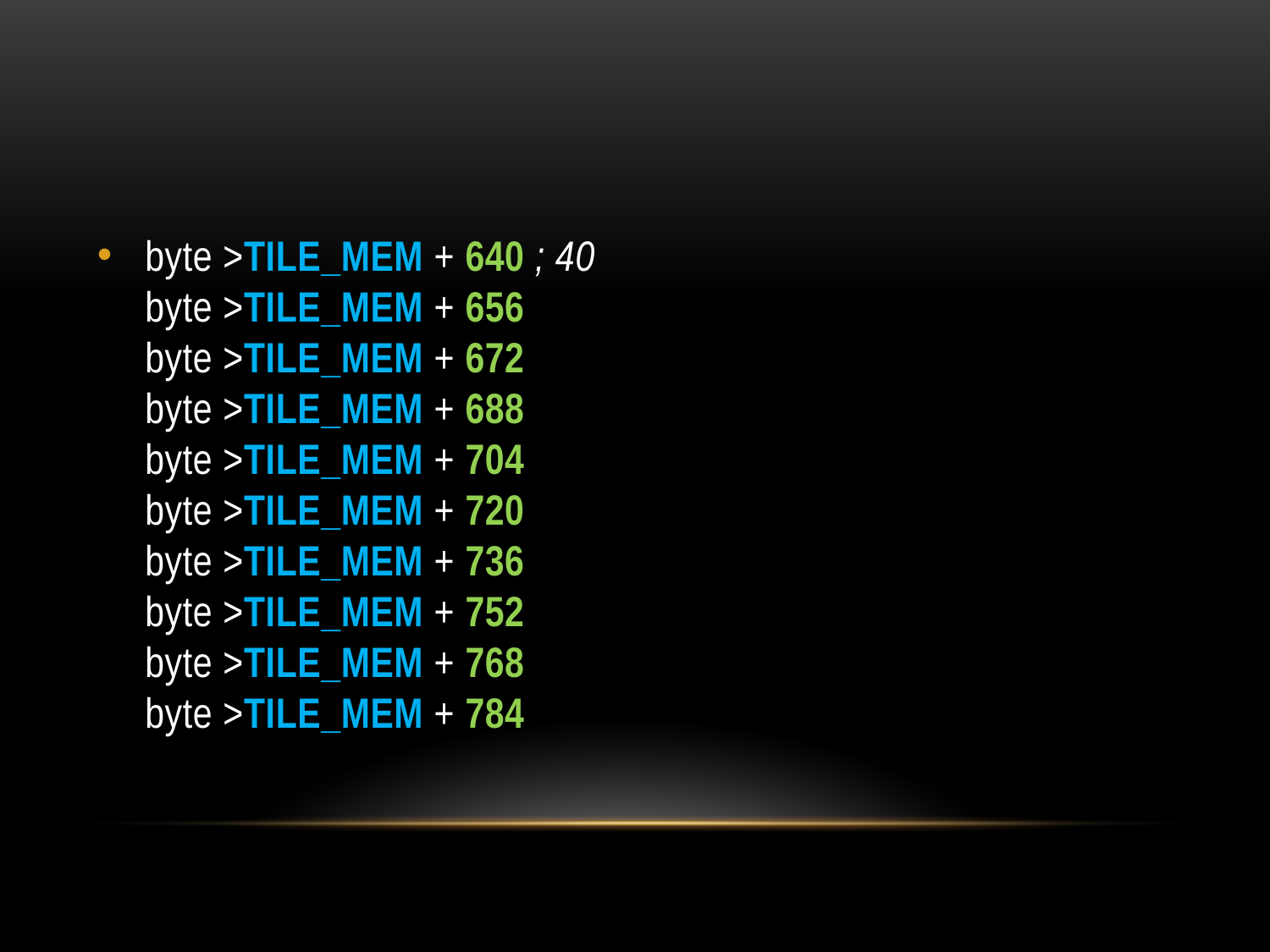

#
byte >TILE_MEM + 640 ; 40
byte >TILE_MEM + 656
byte >TILE_MEM + 672
byte >TILE_MEM + 688
byte >TILE_MEM + 704
byte >TILE_MEM + 720
byte >TILE_MEM + 736
byte >TILE_MEM + 752
byte >TILE_MEM + 768
byte >TILE_MEM + 784